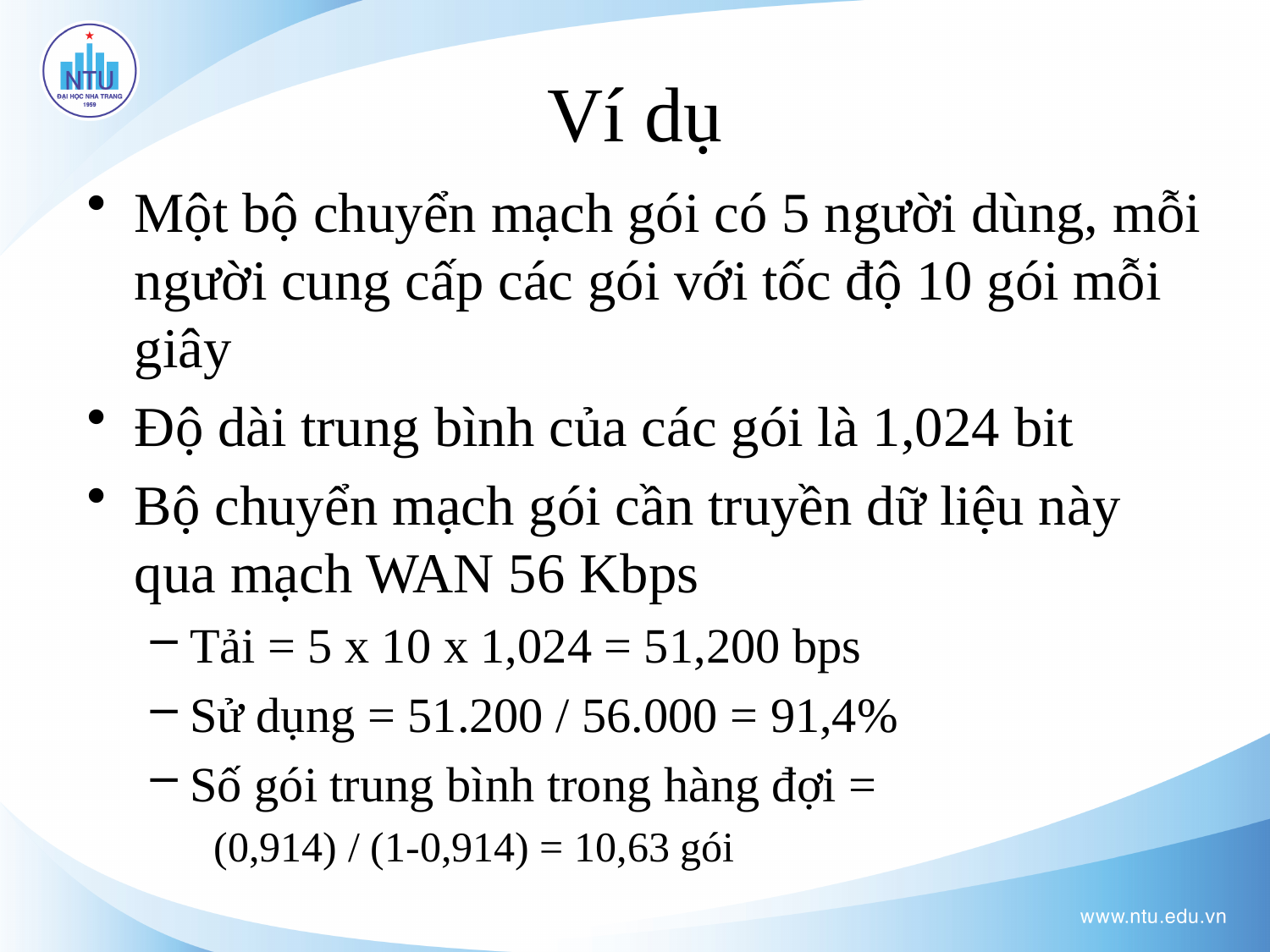

# Ví dụ
Một bộ chuyển mạch gói có 5 người dùng, mỗi người cung cấp các gói với tốc độ 10 gói mỗi giây
Độ dài trung bình của các gói là 1,024 bit
Bộ chuyển mạch gói cần truyền dữ liệu này qua mạch WAN 56 Kbps
Tải = 5 x 10 x 1,024 = 51,200 bps
Sử dụng = 51.200 / 56.000 = 91,4%
Số gói trung bình trong hàng đợi =
(0,914) / (1-0,914) = 10,63 gói